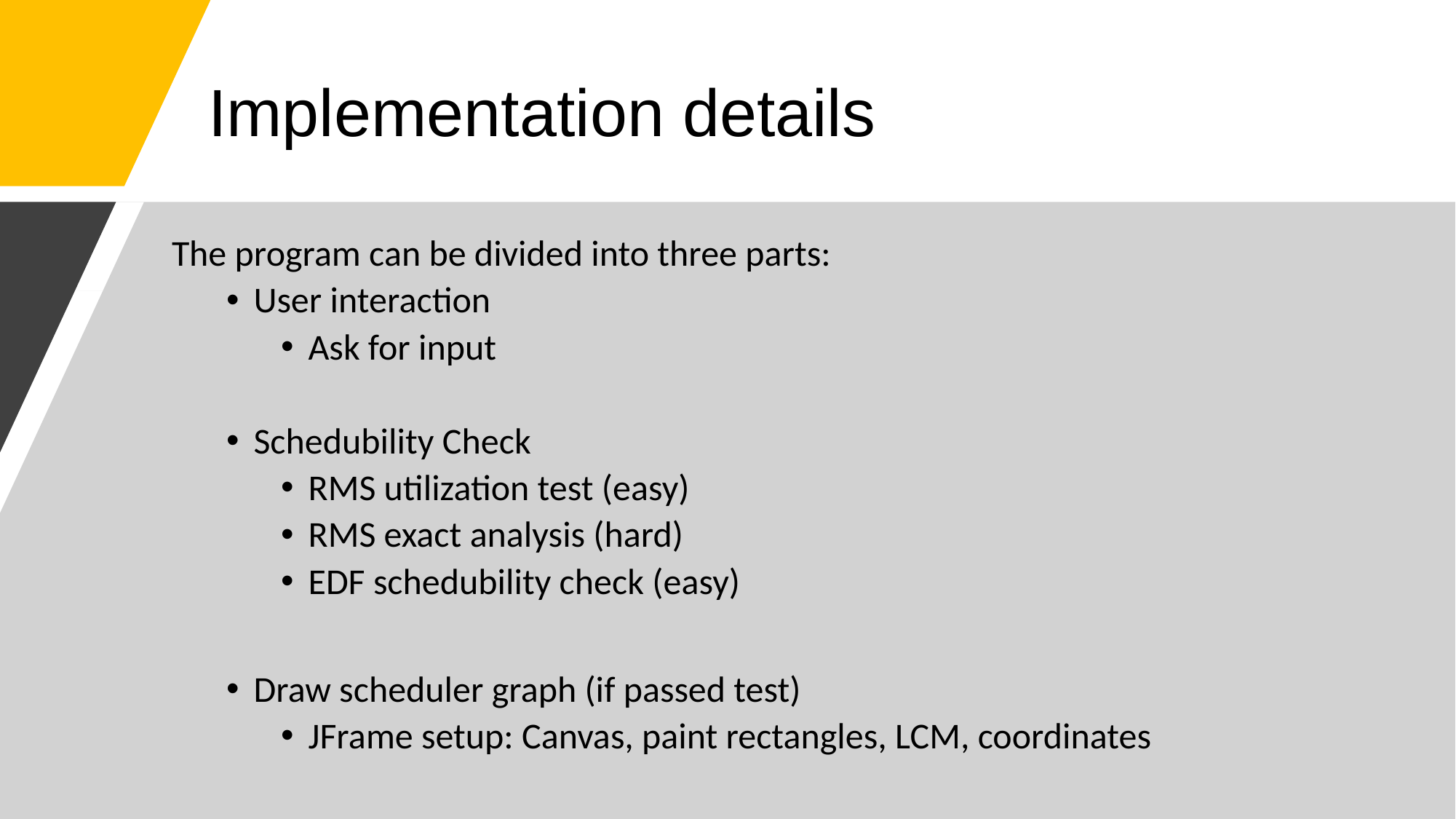

# Implementation details

The program can be divided into three parts:
User interaction
Ask for input

Schedubility Check
RMS utilization test (easy)
RMS exact analysis (hard)
EDF schedubility check (easy)

Draw scheduler graph (if passed test)
JFrame setup: Canvas, paint rectangles, LCM, coordinates